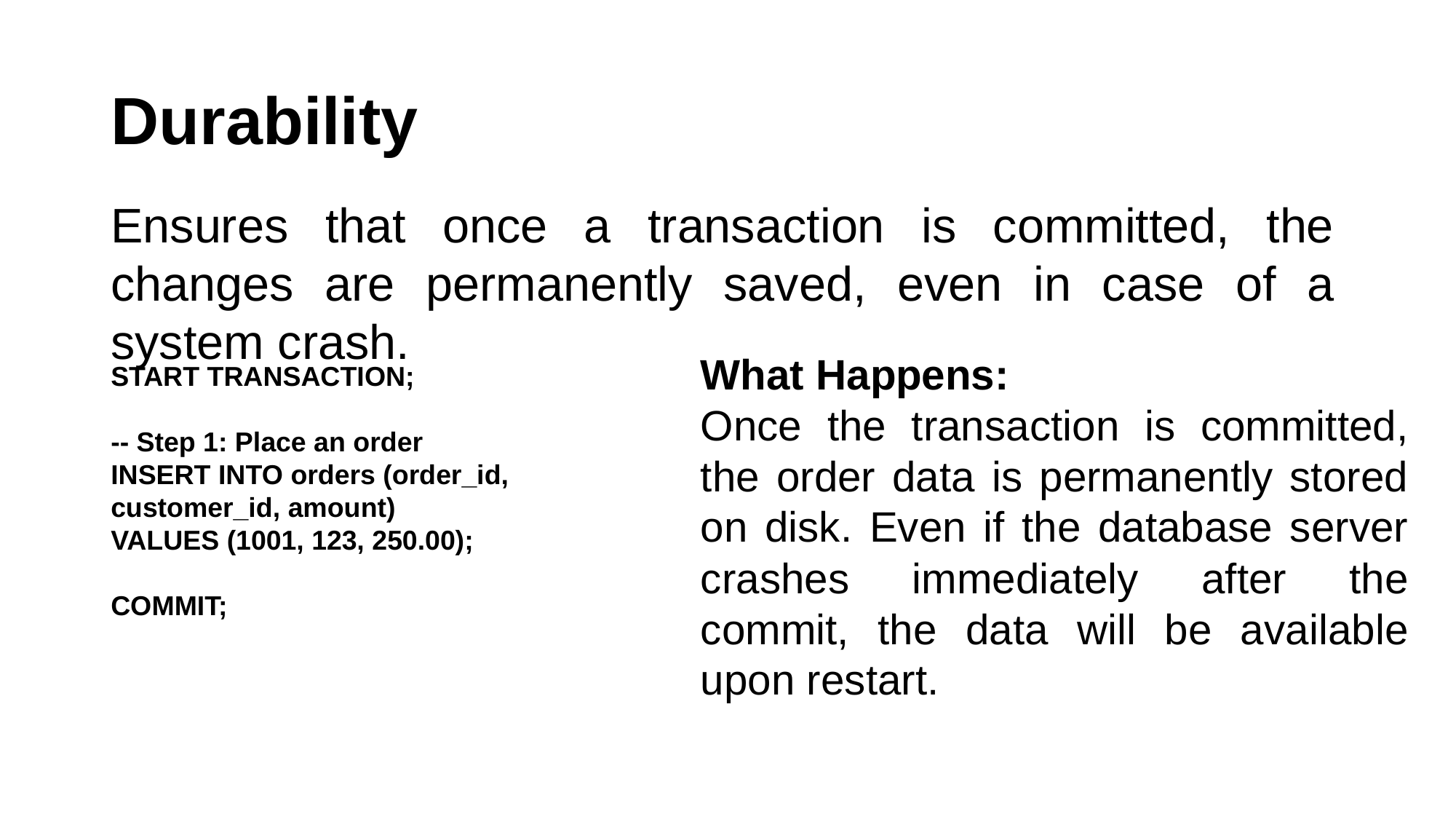

# Durability
Ensures that once a transaction is committed, the changes are permanently saved, even in case of a system crash.
What Happens:
Once the transaction is committed, the order data is permanently stored on disk. Even if the database server crashes immediately after the commit, the data will be available upon restart.
START TRANSACTION;

-- Step 1: Place an order
INSERT INTO orders (order_id, customer_id, amount)
VALUES (1001, 123, 250.00);

COMMIT;